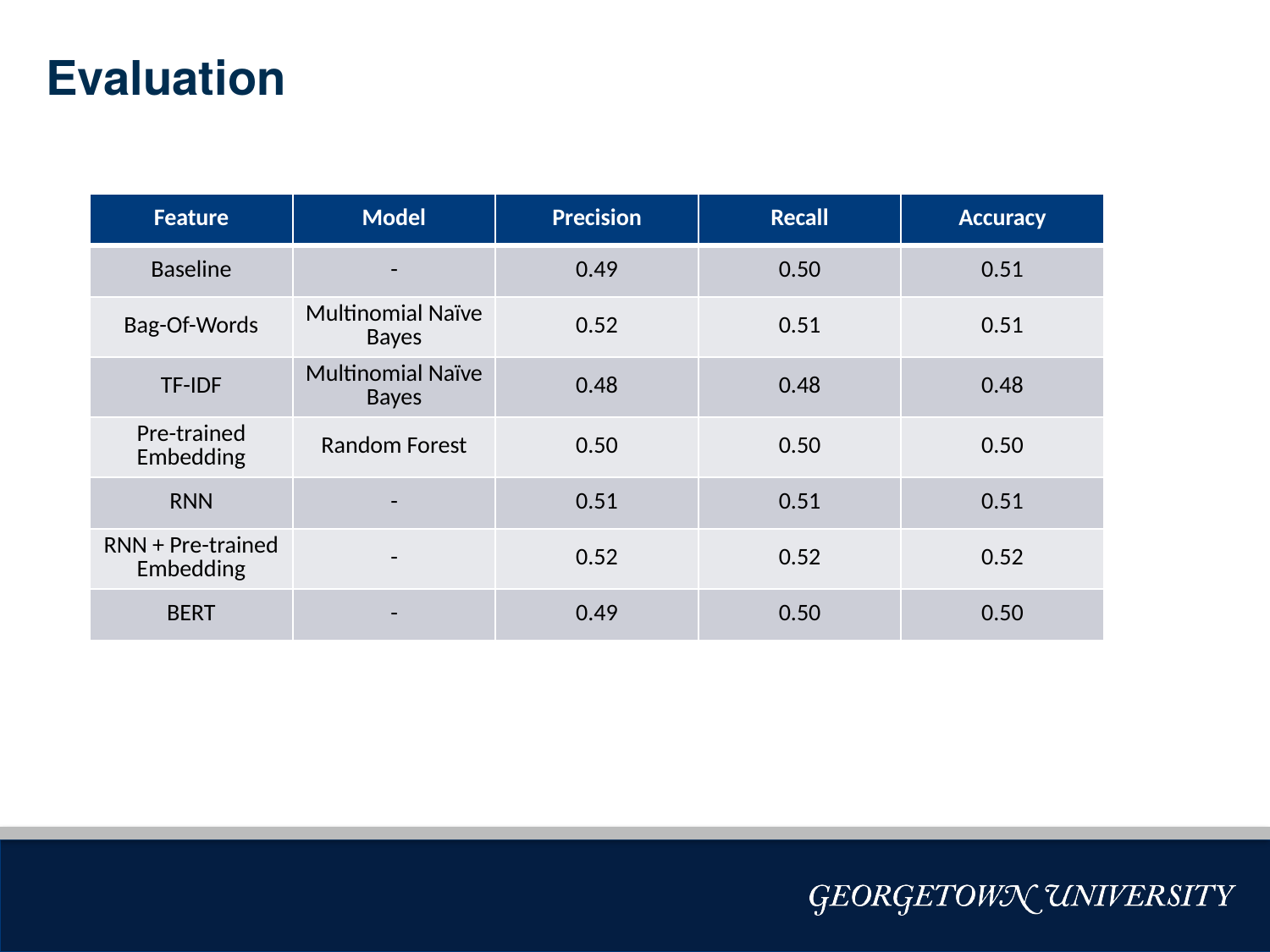

Evaluation
| Feature | Model | Precision | Recall | Accuracy |
| --- | --- | --- | --- | --- |
| Baseline | - | 0.49 | 0.50 | 0.51 |
| Bag-Of-Words | Multinomial Naïve Bayes | 0.52 | 0.51 | 0.51 |
| TF-IDF | Multinomial Naïve Bayes | 0.48 | 0.48 | 0.48 |
| Pre-trained Embedding | Random Forest | 0.50 | 0.50 | 0.50 |
| RNN | - | 0.51 | 0.51 | 0.51 |
| RNN + Pre-trained Embedding | - | 0.52 | 0.52 | 0.52 |
| BERT | - | 0.49 | 0.50 | 0.50 |